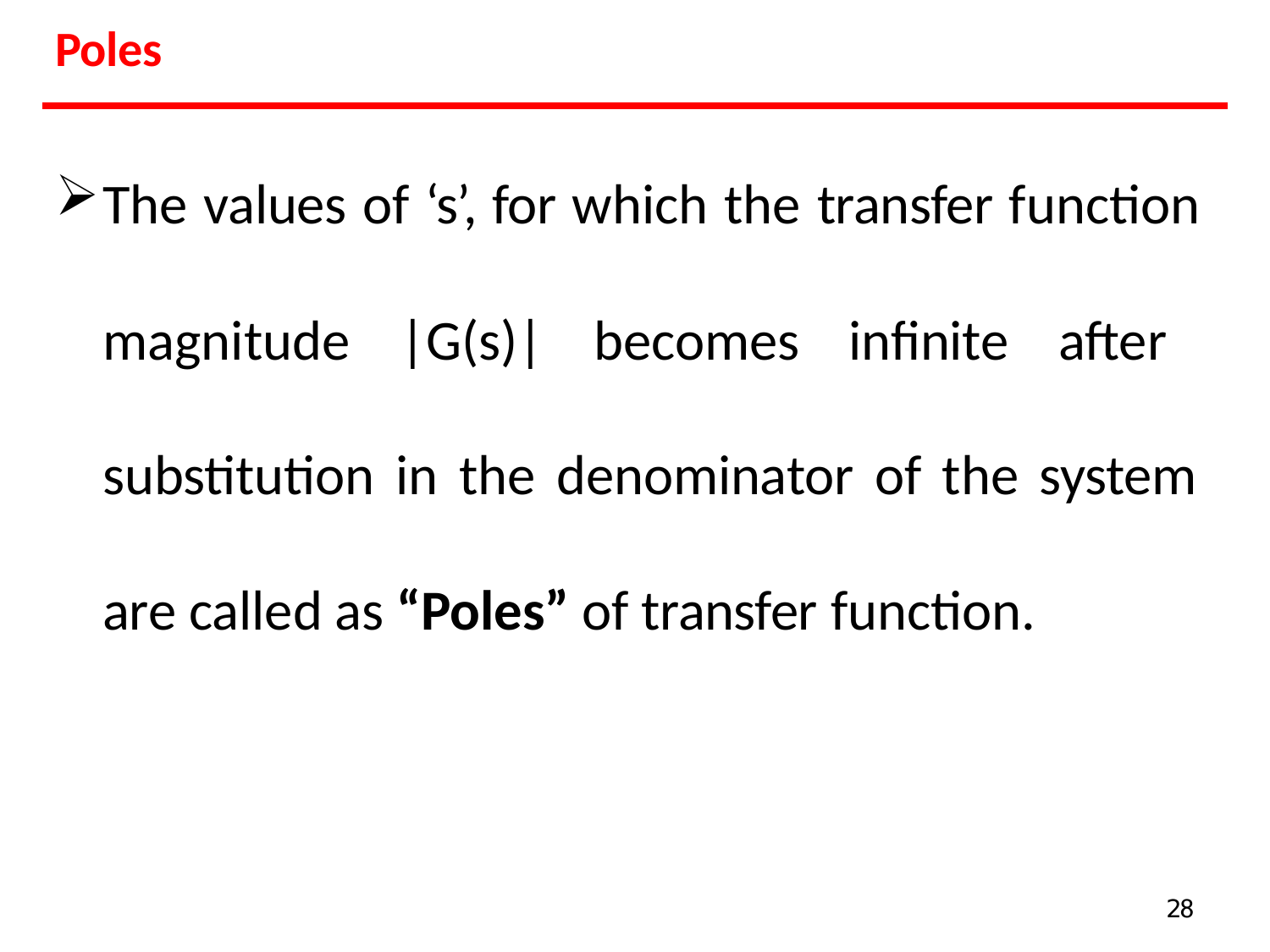

Poles
The values of ‘s’, for which the transfer function  magnitude |G(s)| becomes infinite after  substitution in the denominator of the system  are called as “Poles” of transfer function.

28